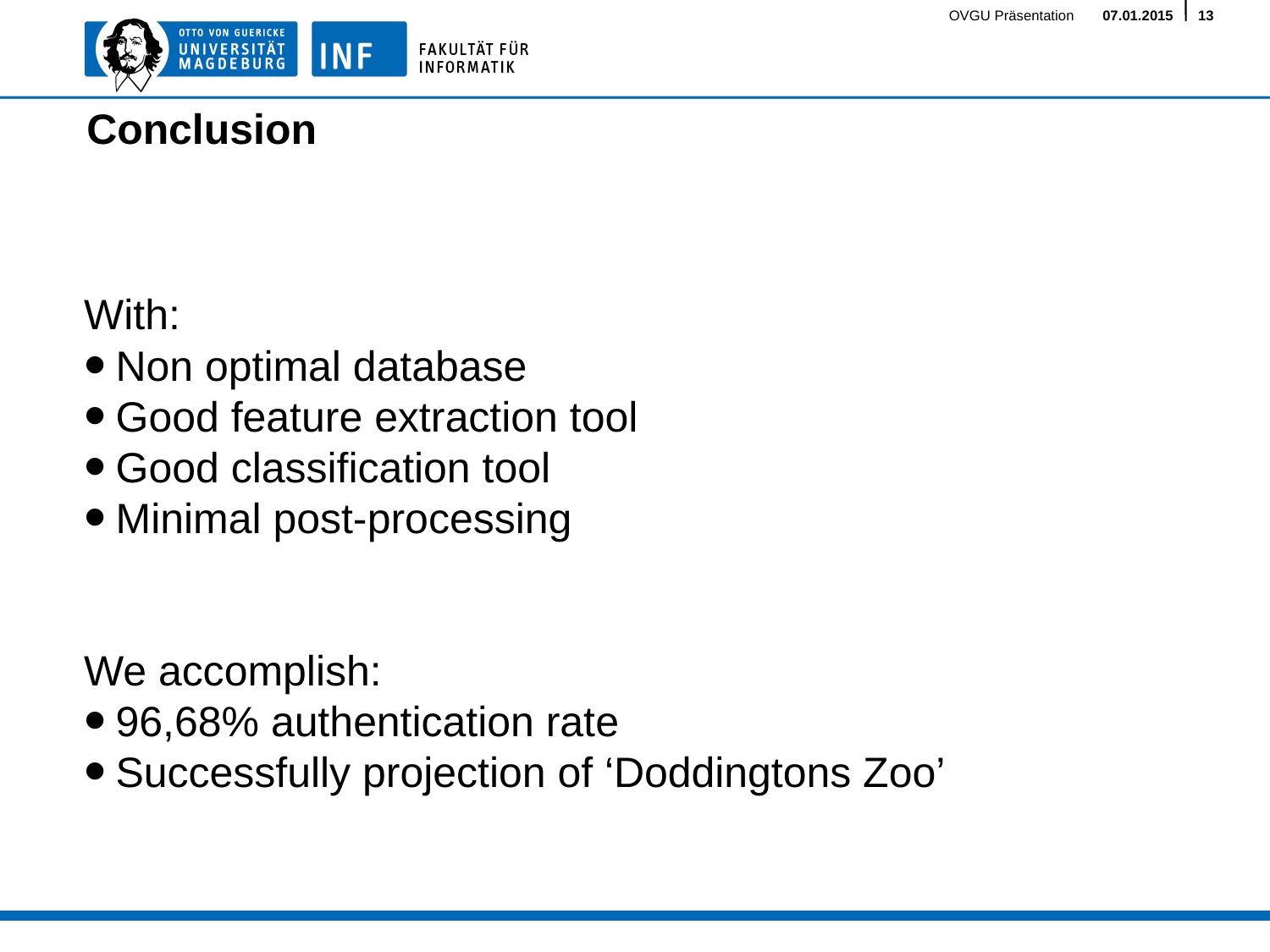

# Conclusion

With:
Non optimal database
Good feature extraction tool
Good classification tool
Minimal post-processing

We accomplish:
96,68% authentication rate
Successfully projection of ‘Doddingtons Zoo’